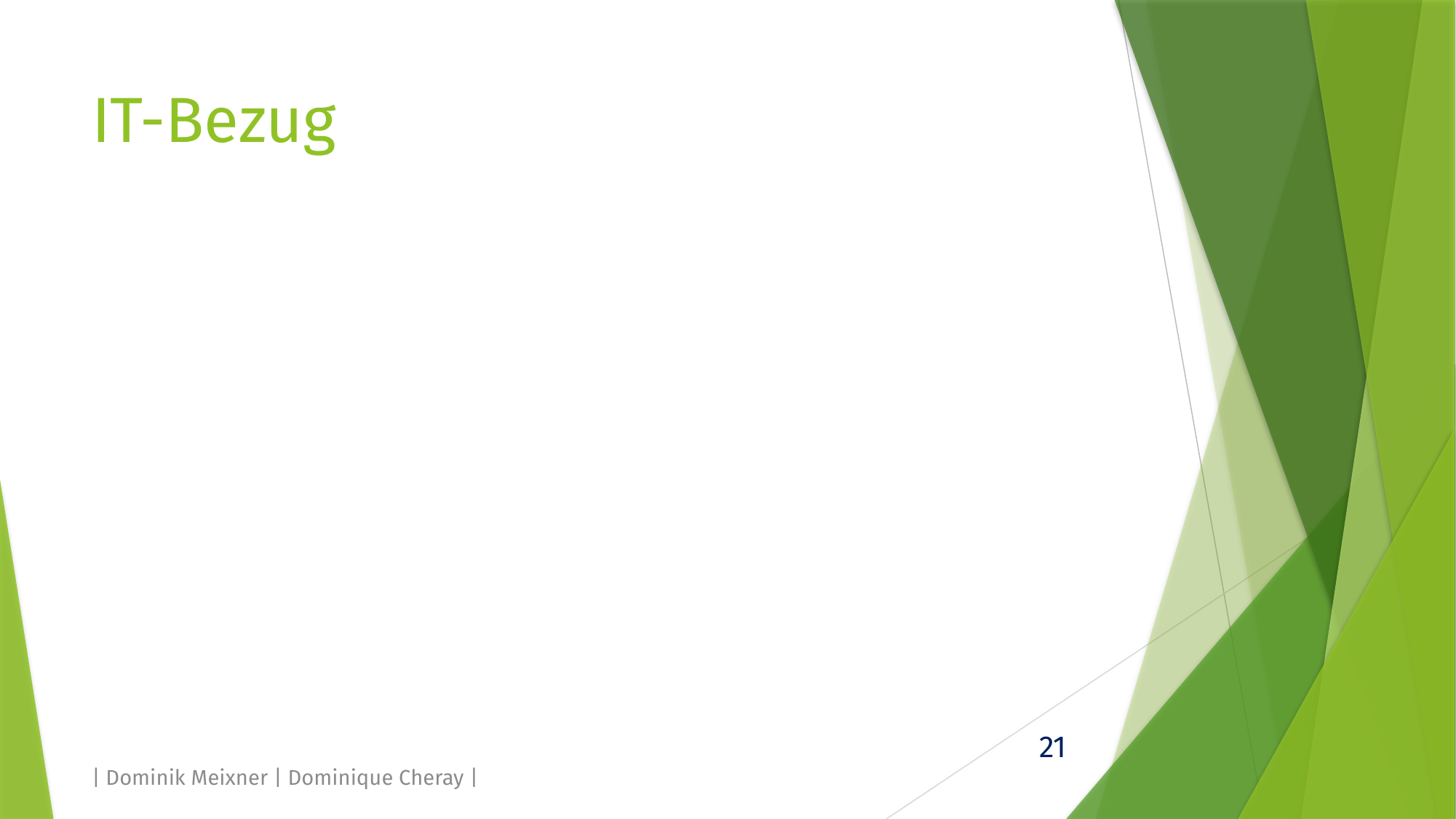

# IT-Bezug

| Dominik Meixner | Dominique Cheray |